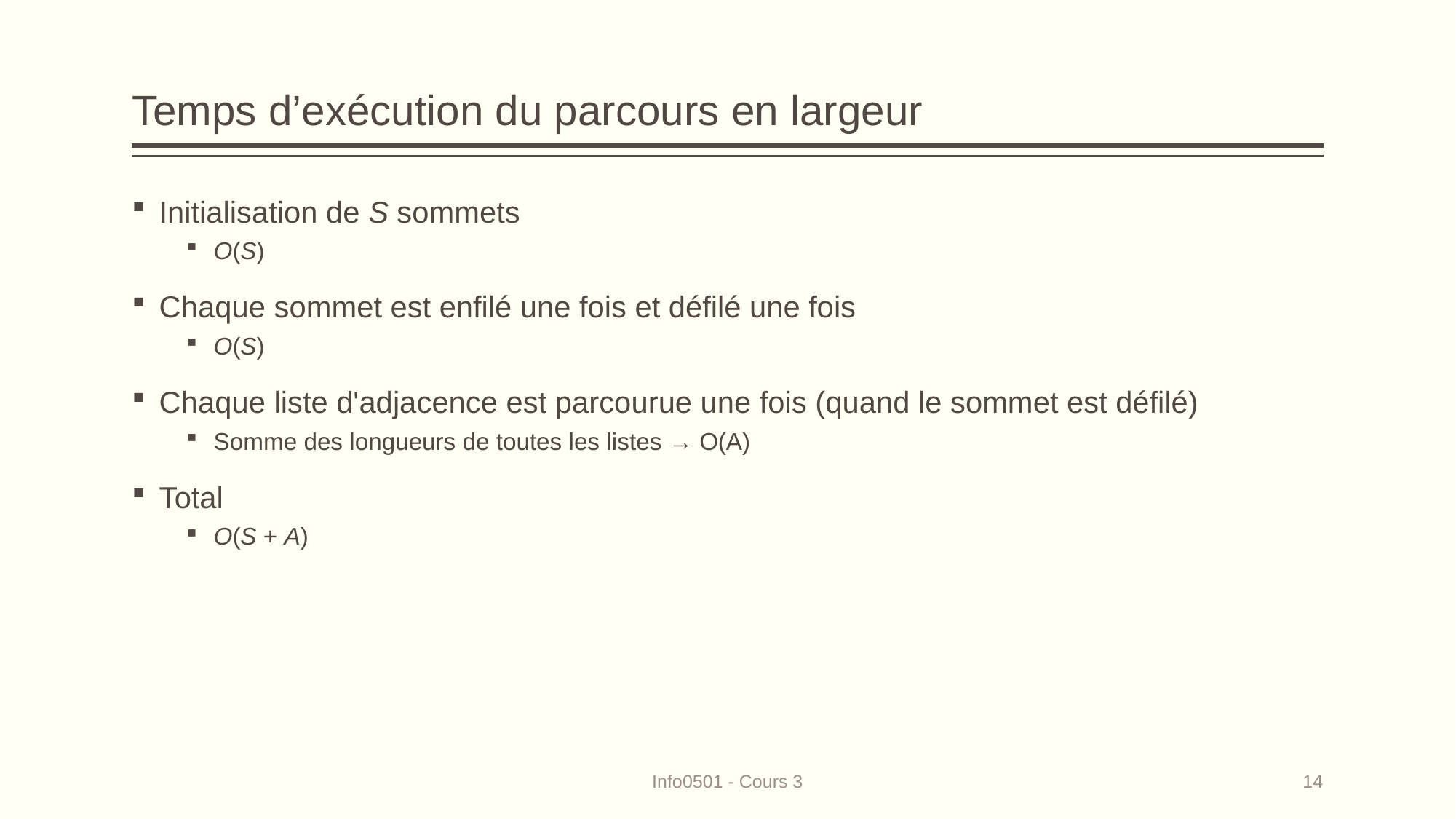

# Temps d’exécution du parcours en largeur
Initialisation de S sommets
O(S)
Chaque sommet est enfilé une fois et défilé une fois
O(S)
Chaque liste d'adjacence est parcourue une fois (quand le sommet est défilé)
Somme des longueurs de toutes les listes → O(A)
Total
O(S + A)

Info0501 - Cours 3
14